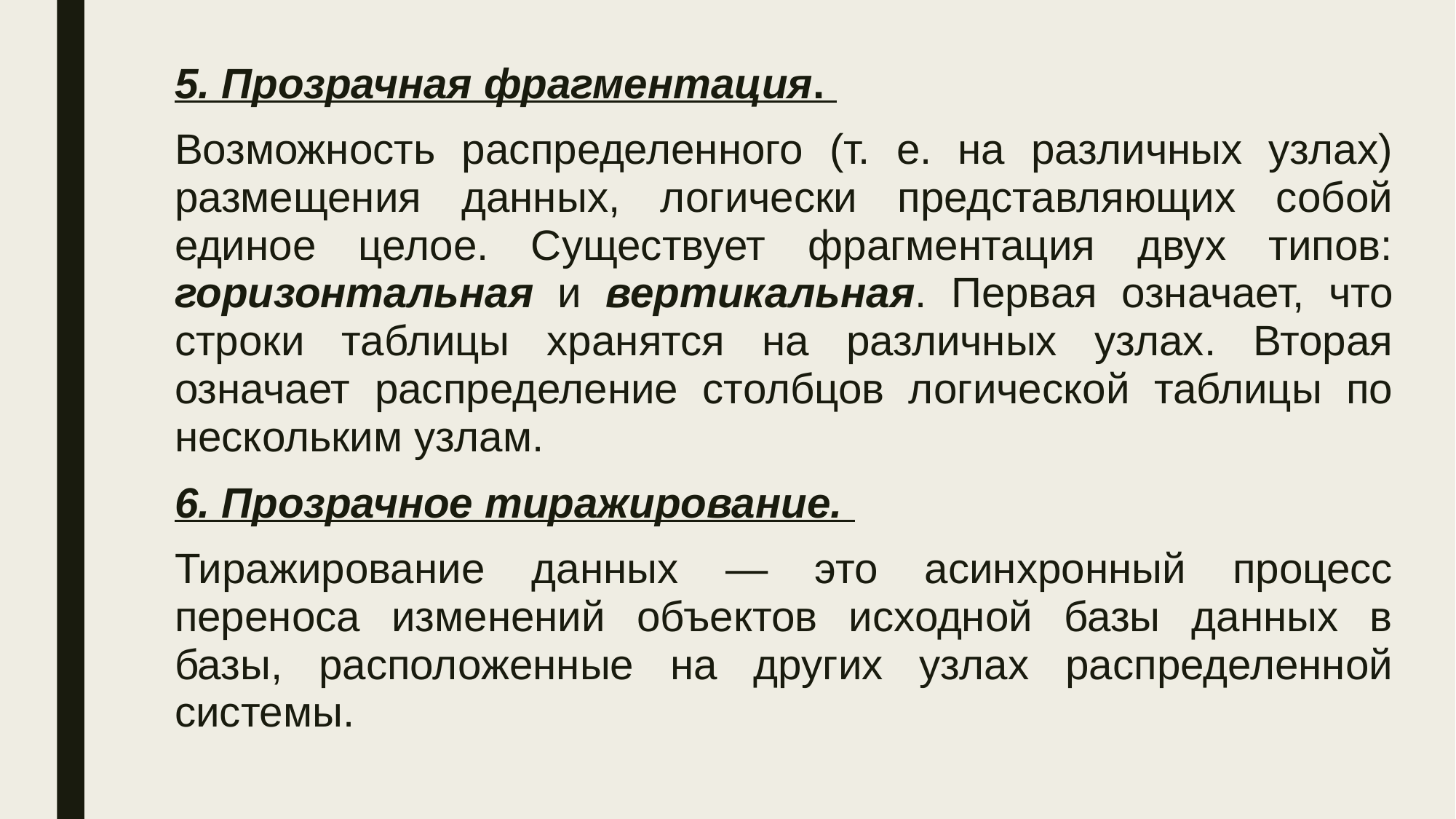

5. Прозрачная фрагментация.
Возможность распределенного (т. е. на различных узлах) размещения данных, логически представляющих собой единое целое. Существует фрагментация двух типов: горизонтальная и вертикальная. Первая означает, что строки таблицы хранятся на различных узлах. Вторая означает распределение столбцов логической таблицы по нескольким узлам.
6. Прозрачное тиражирование.
Тиражирование данных — это асинхронный процесс переноса изменений объектов исходной базы данных в базы, расположенные на других узлах распределенной системы.